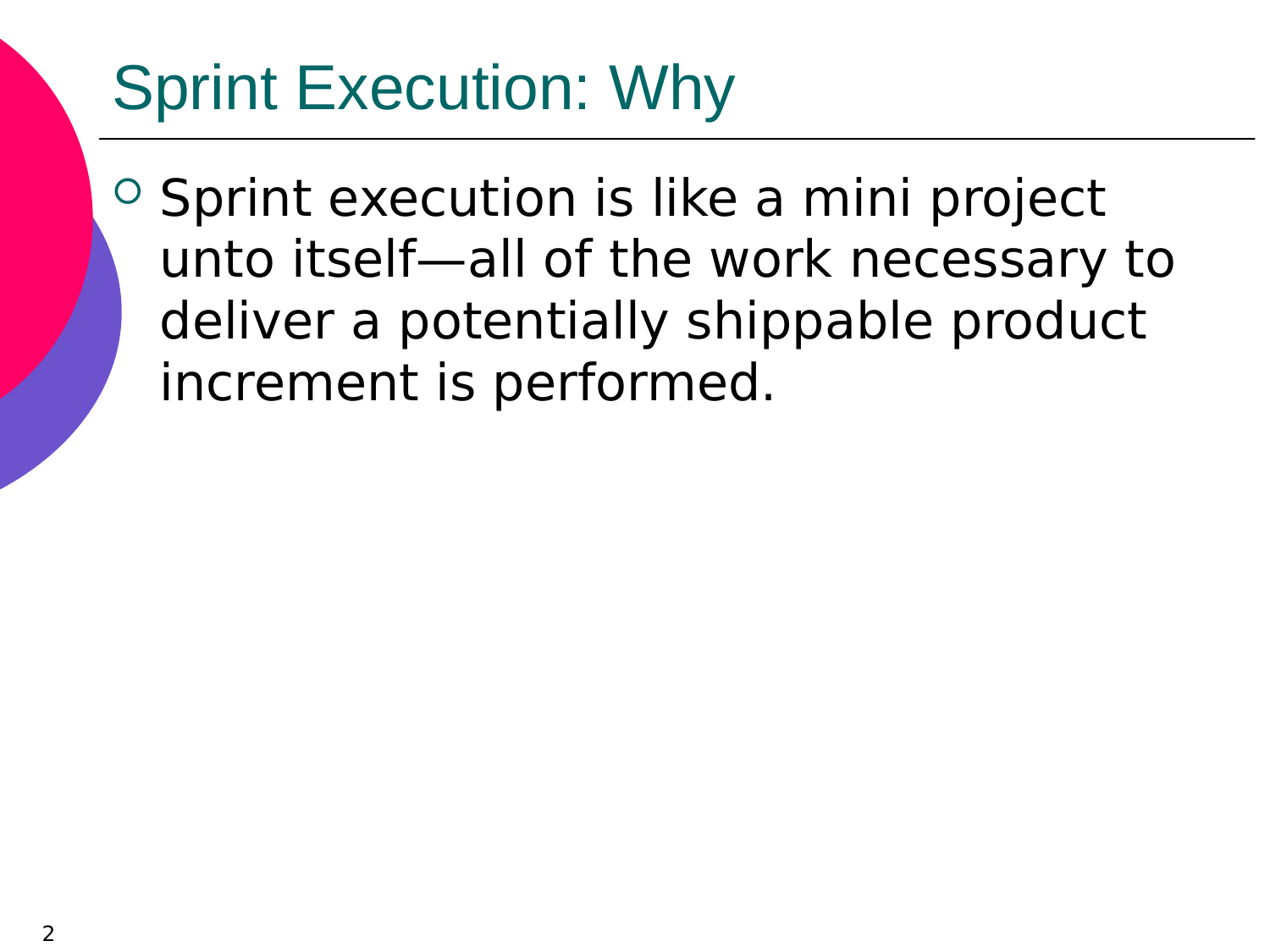

# Sprint Execution: Why
Sprint execution is like a mini project unto itself—all of the work necessary to deliver a potentially shippable product increment is performed.

2